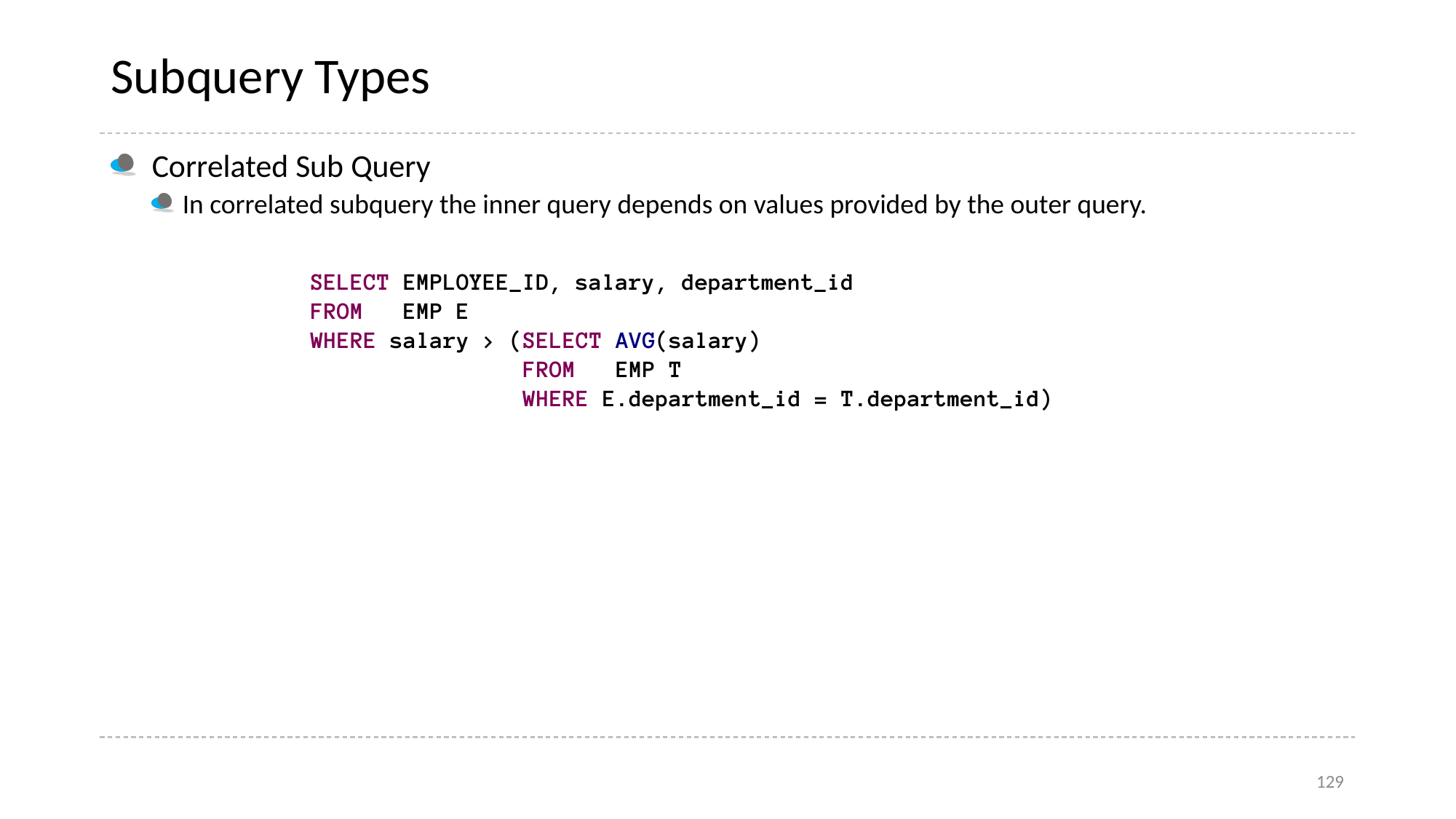

# Subquery Types
Correlated Sub Query
In correlated subquery the inner query depends on values provided by the outer query.

SELECT EMPLOYEE_ID, salary, department_id
FROM   EMP E
WHERE salary > (SELECT AVG(salary)
                FROM   EMP T
                WHERE E.department_id = T.department_id)
129